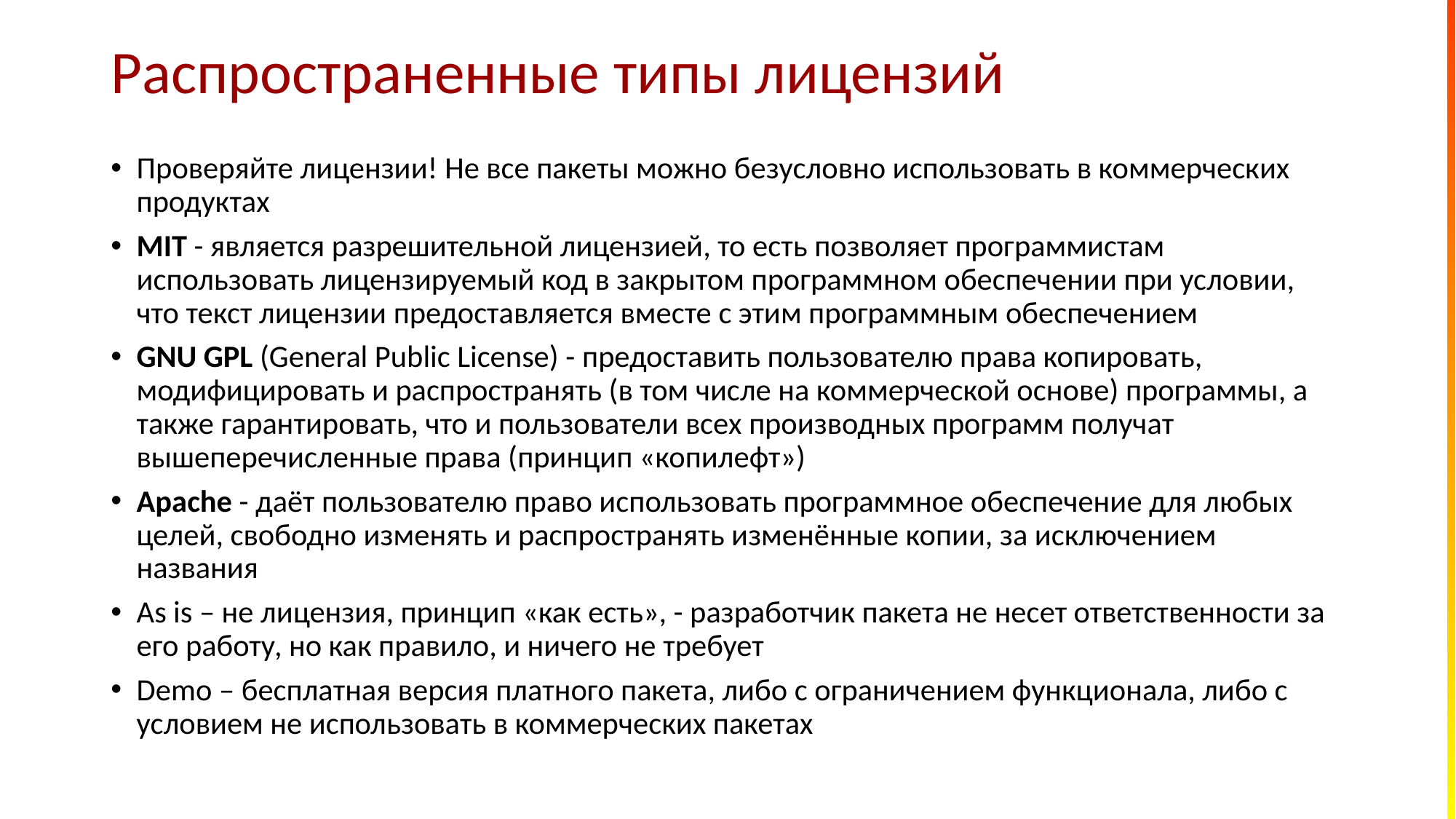

# Распространенные типы лицензий
Проверяйте лицензии! Не все пакеты можно безусловно использовать в коммерческих продуктах
MIT - является разрешительной лицензией, то есть позволяет программистам использовать лицензируемый код в закрытом программном обеспечении при условии, что текст лицензии предоставляется вместе с этим программным обеспечением
GNU GPL (General Public License) - предоставить пользователю права копировать, модифицировать и распространять (в том числе на коммерческой основе) программы, а также гарантировать, что и пользователи всех производных программ получат вышеперечисленные права (принцип «копилефт»)
Apache - даёт пользователю право использовать программное обеспечение для любых целей, свободно изменять и распространять изменённые копии, за исключением названия
As is – не лицензия, принцип «как есть», - разработчик пакета не несет ответственности за его работу, но как правило, и ничего не требует
Demo – бесплатная версия платного пакета, либо с ограничением функционала, либо с условием не использовать в коммерческих пакетах